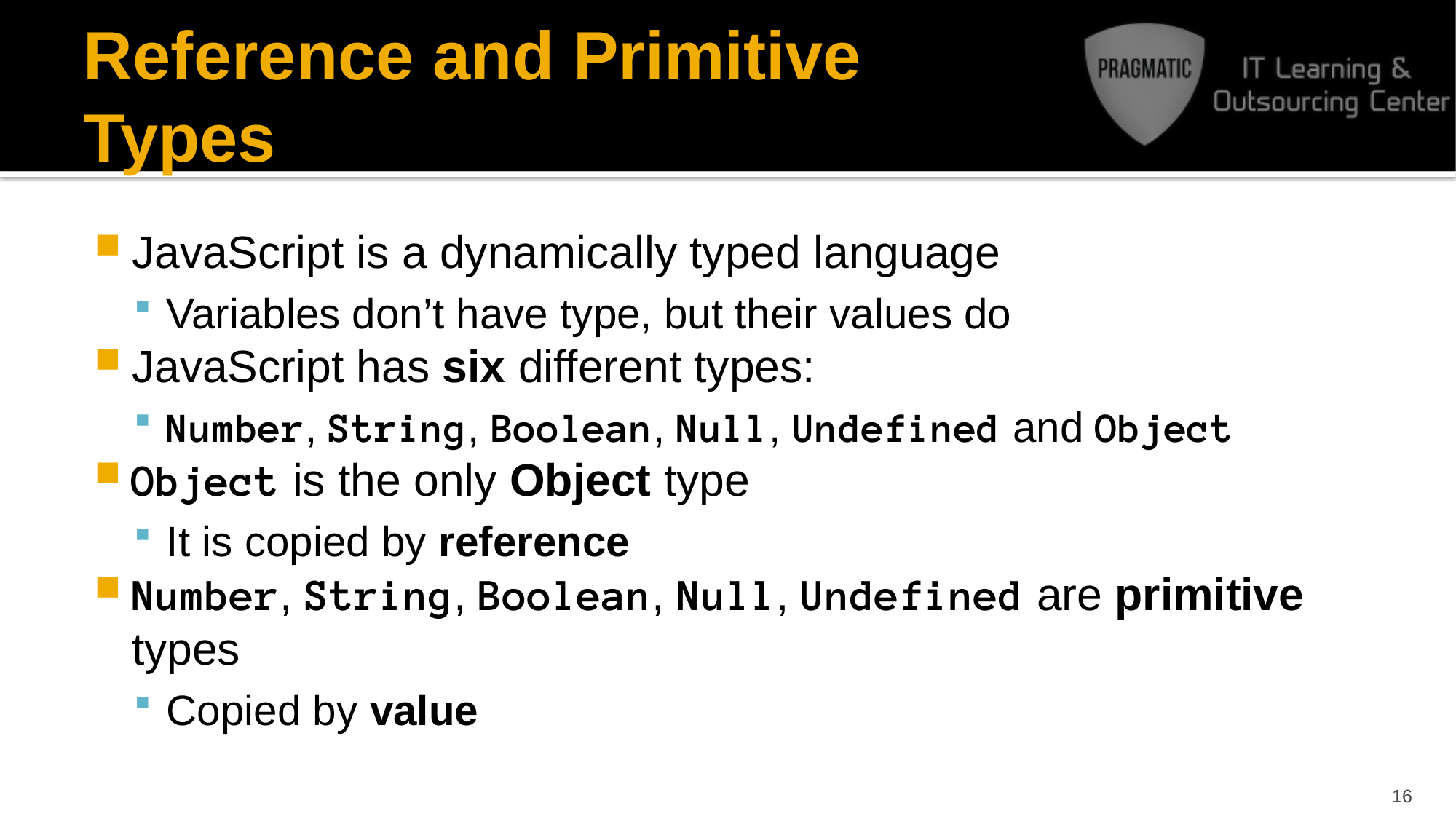

# Reference and Primitive Types
JavaScript is a dynamically typed language
Variables don’t have type, but their values do
JavaScript has six different types:
Number, String, Boolean, Null, Undefined and Object
Object is the only Object type
It is copied by reference
Number, String, Boolean, Null, Undefined are primitive types
Copied by value

16